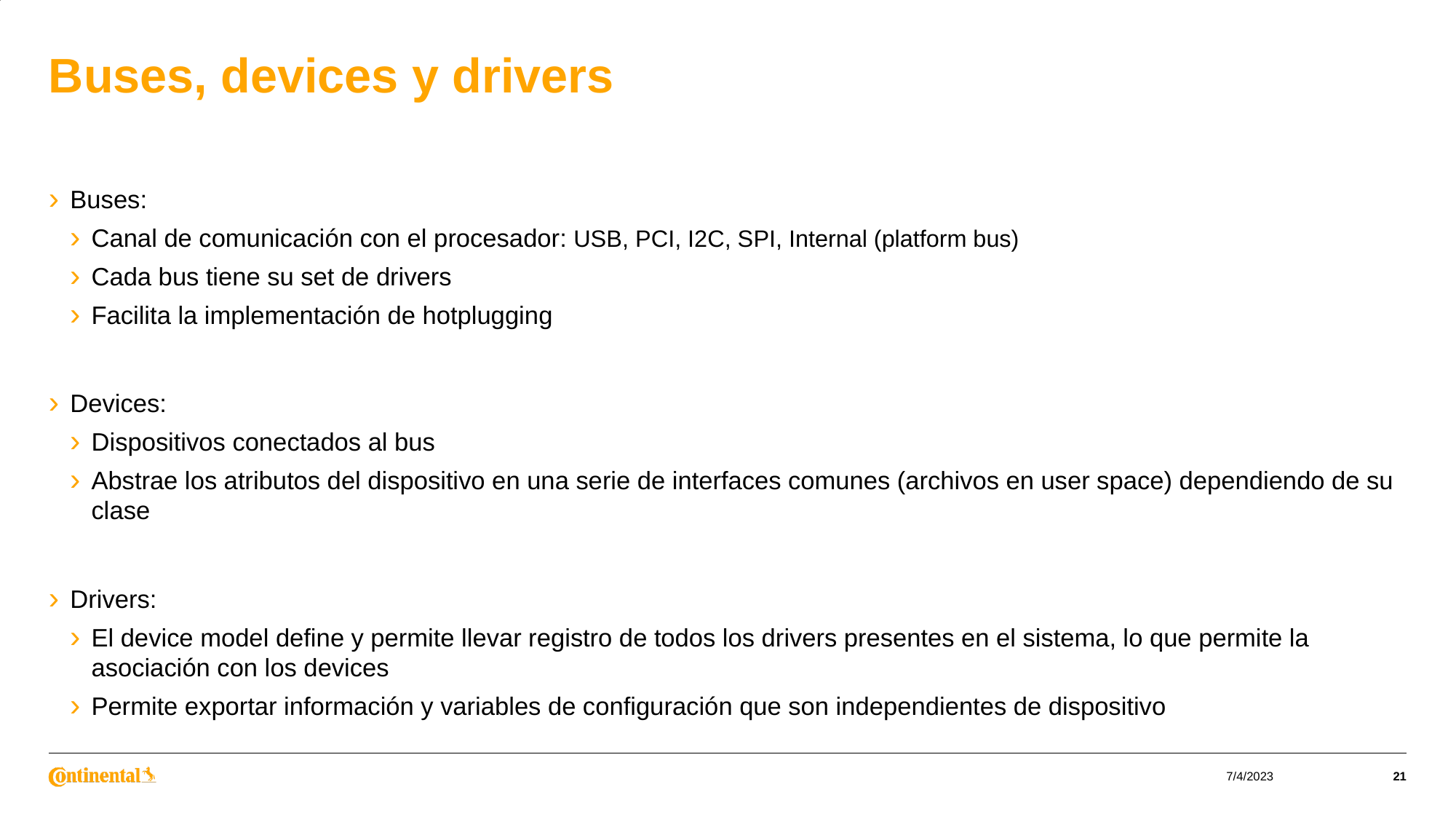

# Buses, devices y drivers
Buses:
Canal de comunicación con el procesador: USB, PCI, I2C, SPI, Internal (platform bus)
Cada bus tiene su set de drivers
Facilita la implementación de hotplugging

Devices:
Dispositivos conectados al bus
Abstrae los atributos del dispositivo en una serie de interfaces comunes (archivos en user space) dependiendo de su clase

Drivers:
El device model define y permite llevar registro de todos los drivers presentes en el sistema, lo que permite la asociación con los devices
Permite exportar información y variables de configuración que son independientes de dispositivo

7/4/2023
21